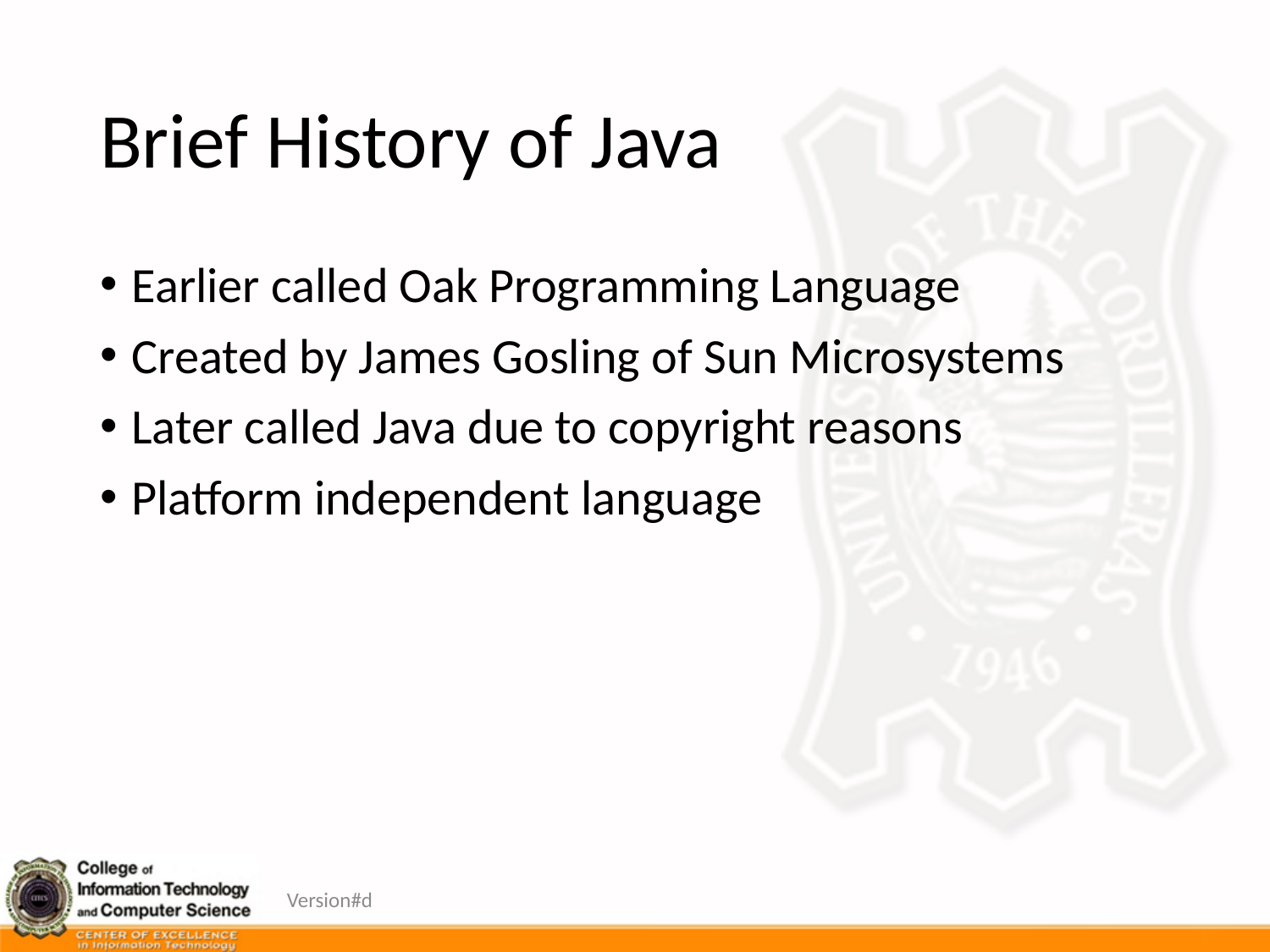

# Brief History of Java
Earlier called Oak Programming Language
Created by James Gosling of Sun Microsystems
Later called Java due to copyright reasons
Platform independent language

Version#d